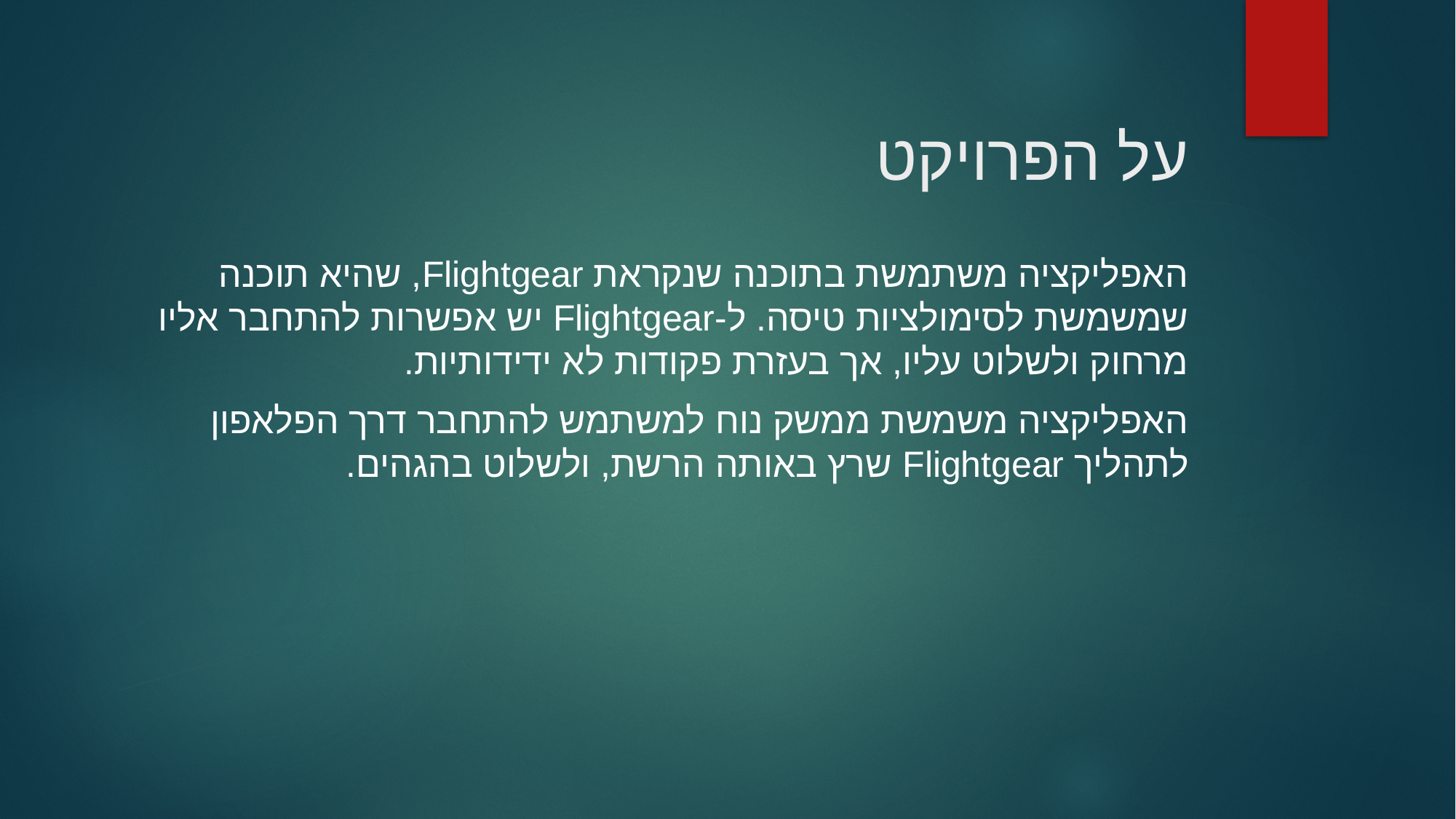

# על הפרויקט
האפליקציה משתמשת בתוכנה שנקראת Flightgear, שהיא תוכנה שמשמשת לסימולציות טיסה. ל-Flightgear יש אפשרות להתחבר אליו מרחוק ולשלוט עליו, אך בעזרת פקודות לא ידידותיות.
האפליקציה משמשת ממשק נוח למשתמש להתחבר דרך הפלאפון לתהליך Flightgear שרץ באותה הרשת, ולשלוט בהגהים.